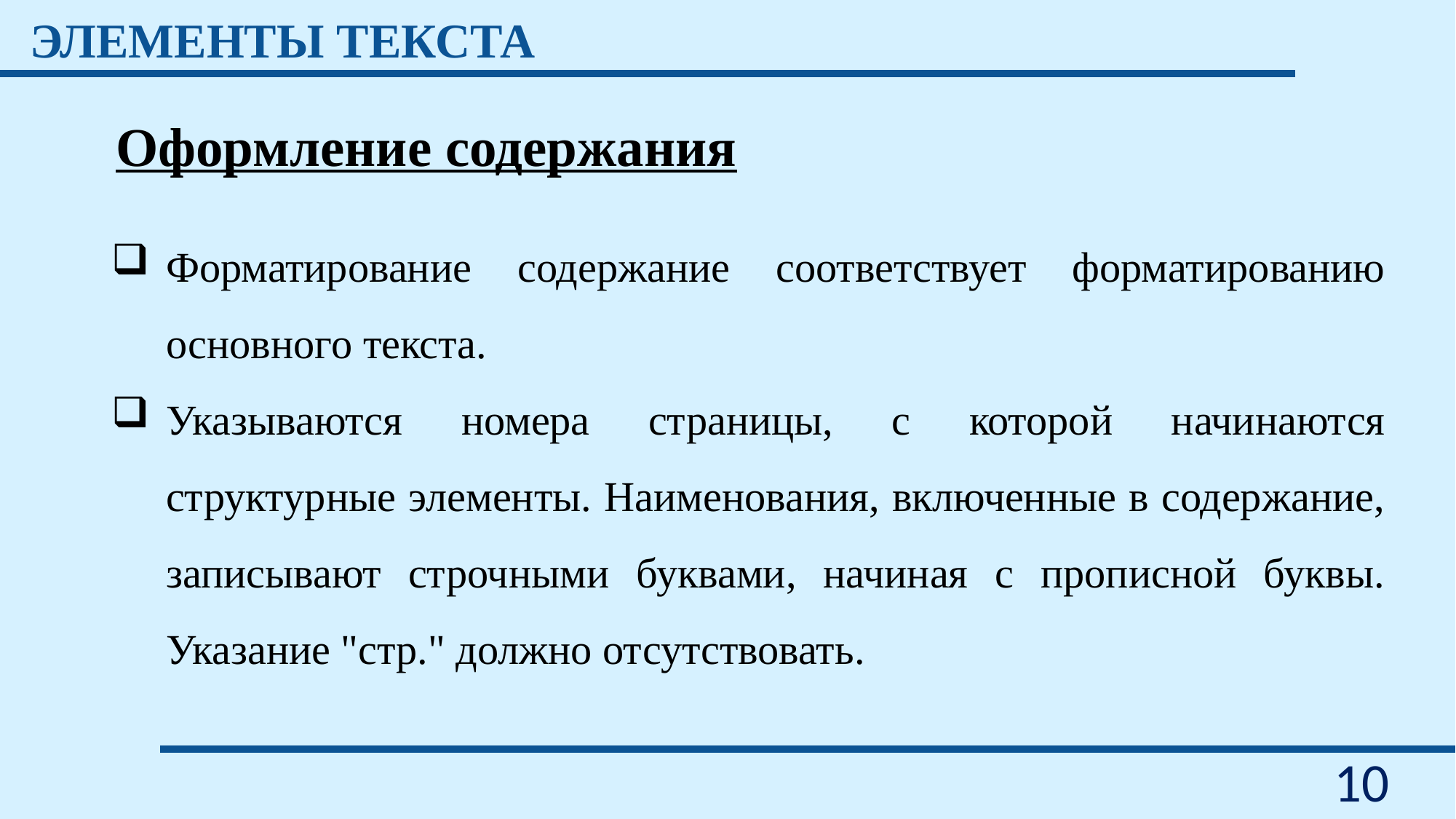

ЭЛЕМЕНТЫ ТЕКСТА
Оформление содержания
Форматирование содержание соответствует форматированию основного текста.
Указываются номера страницы, с которой начинаются структурные элементы. Наименования, включенные в содержание, записывают строчными буквами, начиная с прописной буквы. Указание "стр." должно отсутствовать.
10